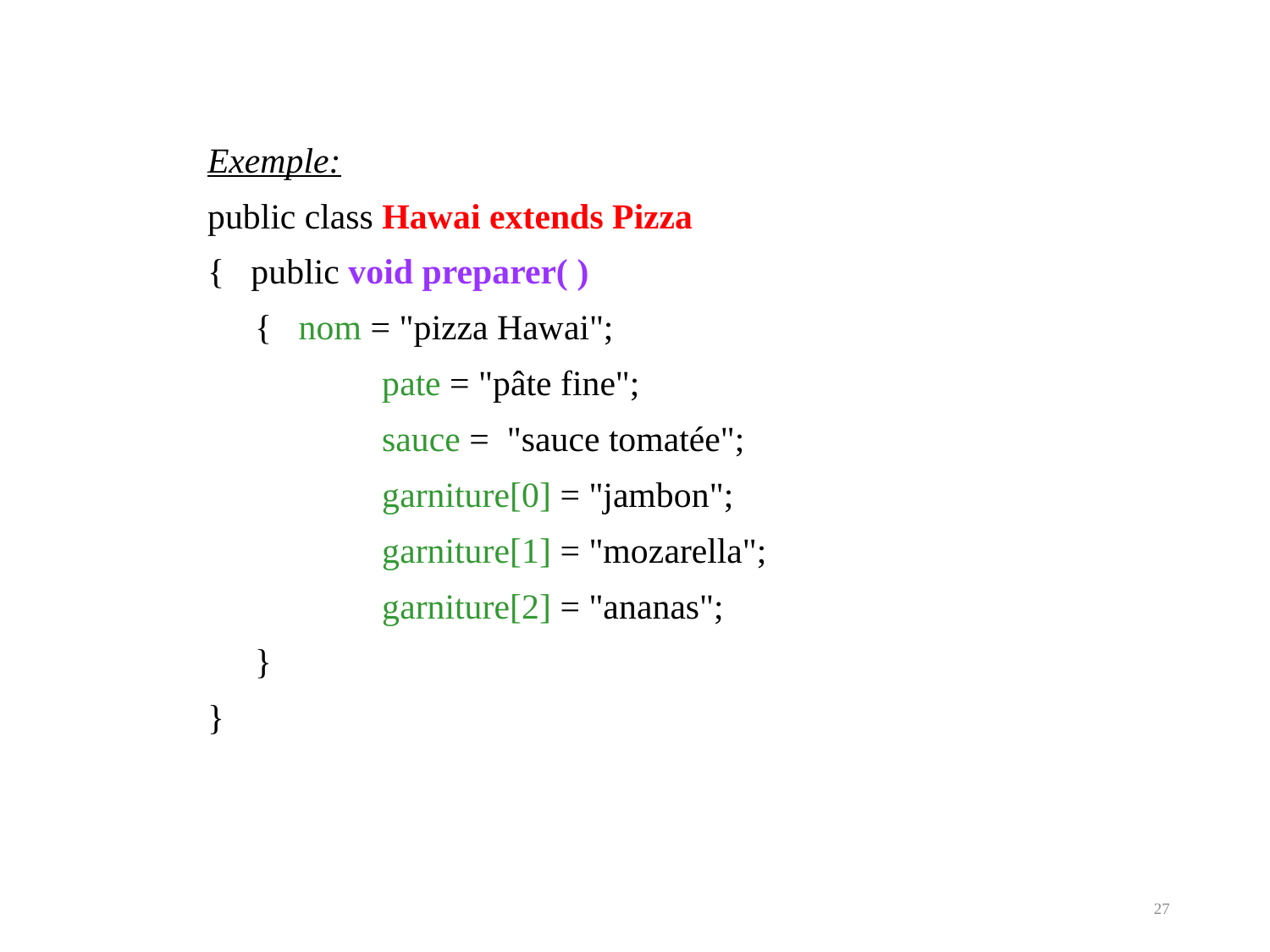

Exemple:
public class Hawai extends Pizza
{   public void preparer( )
	{   nom = "pizza Hawai";
		pate = "pâte fine";
		sauce =  "sauce tomatée";
		garniture[0] = "jambon";
		garniture[1] = "mozarella";
		garniture[2] = "ananas";
	}
}
27